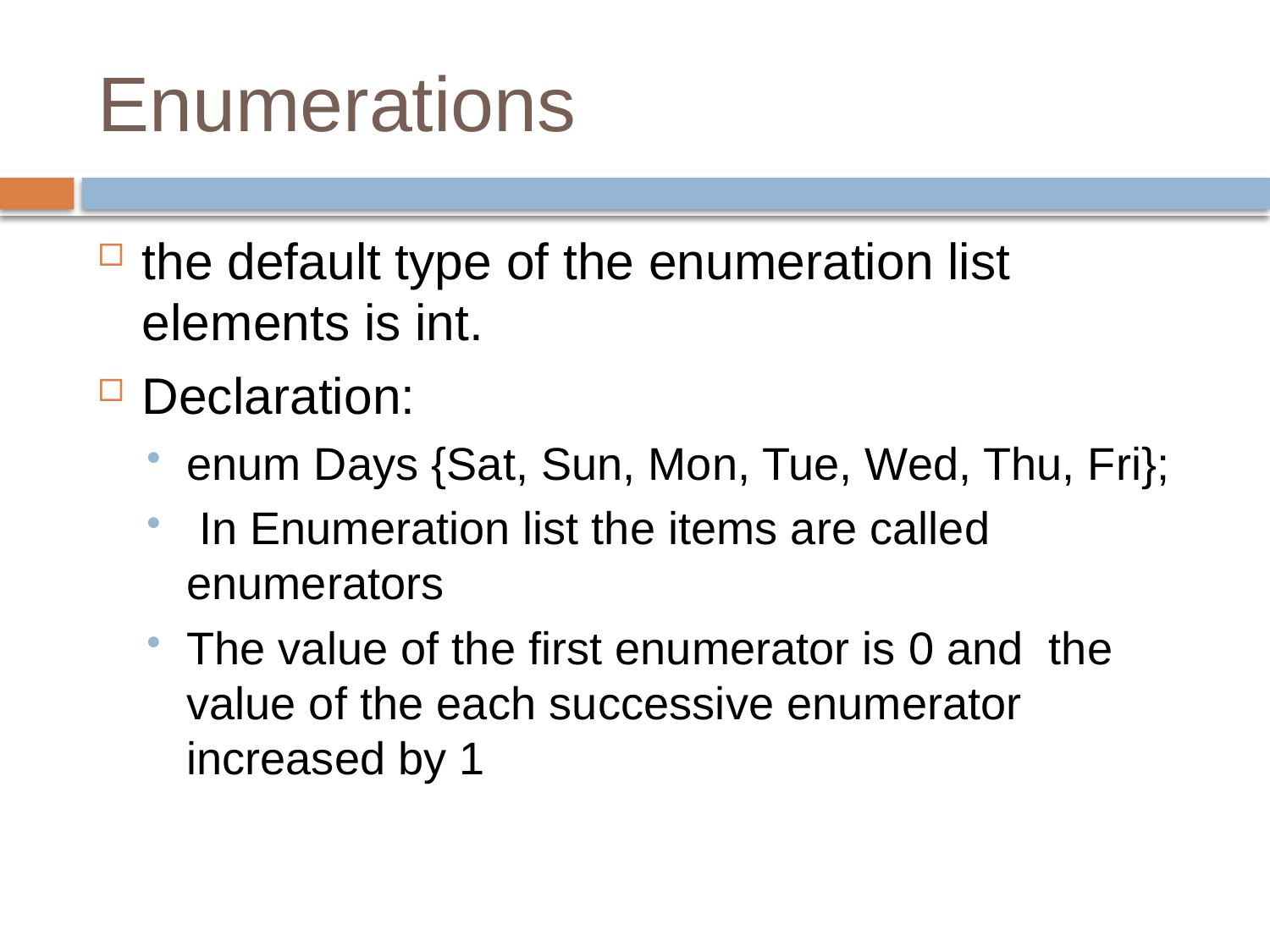

# Enumerations
the default type of the enumeration list elements is int.
Declaration:
enum Days {Sat, Sun, Mon, Tue, Wed, Thu, Fri};
 In Enumeration list the items are called enumerators
The value of the first enumerator is 0 and  the value of the each successive enumerator increased by 1